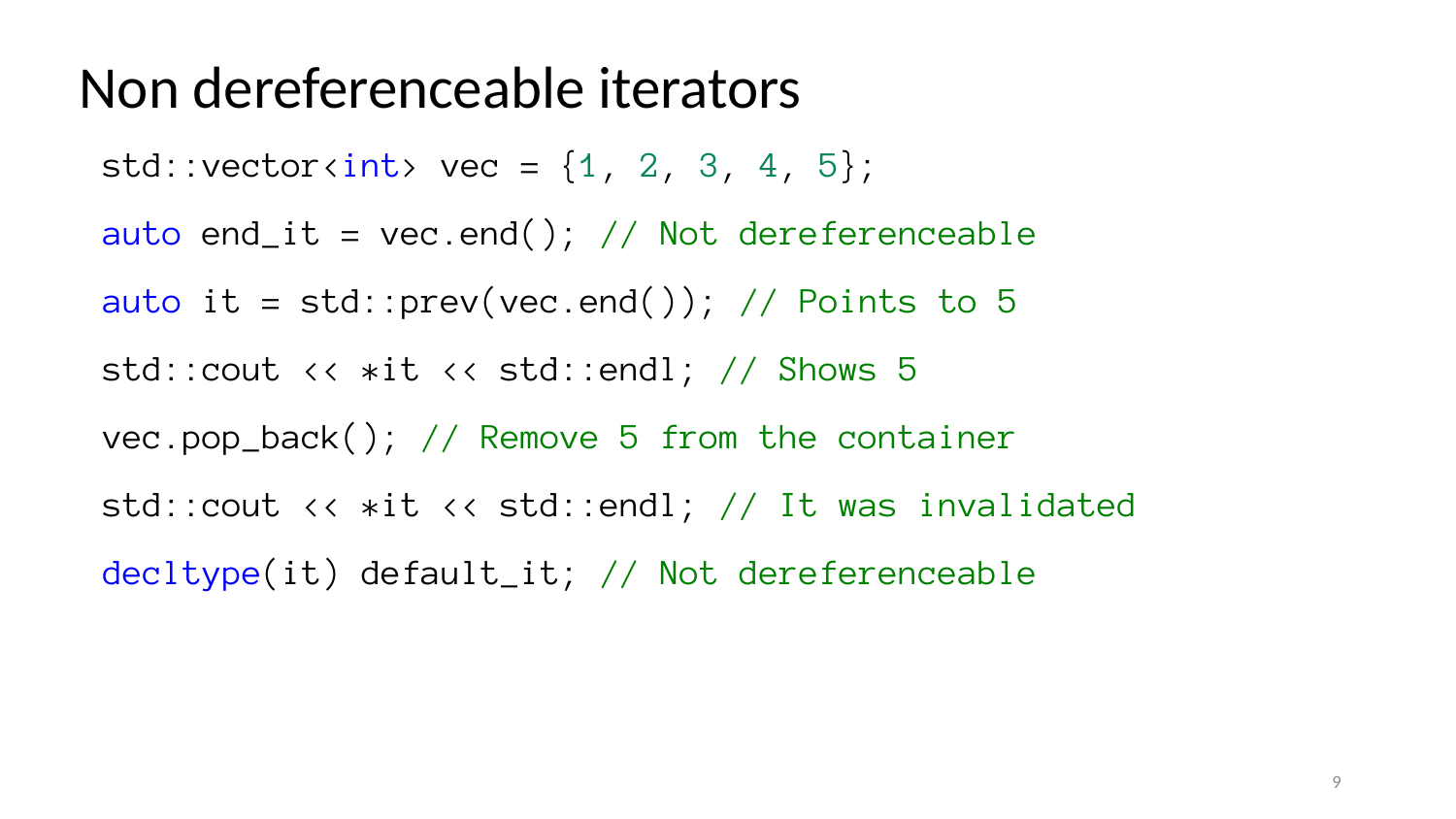

# Non dereferenceable iterators
std::vector<int> vec = {1, 2, 3, 4, 5};
auto end_it = vec.end(); // Not dereferenceable
auto it = std::prev(vec.end()); // Points to 5
std::cout << *it << std::endl; // Shows 5
vec.pop_back(); // Remove 5 from the container
std::cout << *it << std::endl; // It was invalidated
decltype(it) default_it; // Not dereferenceable

9